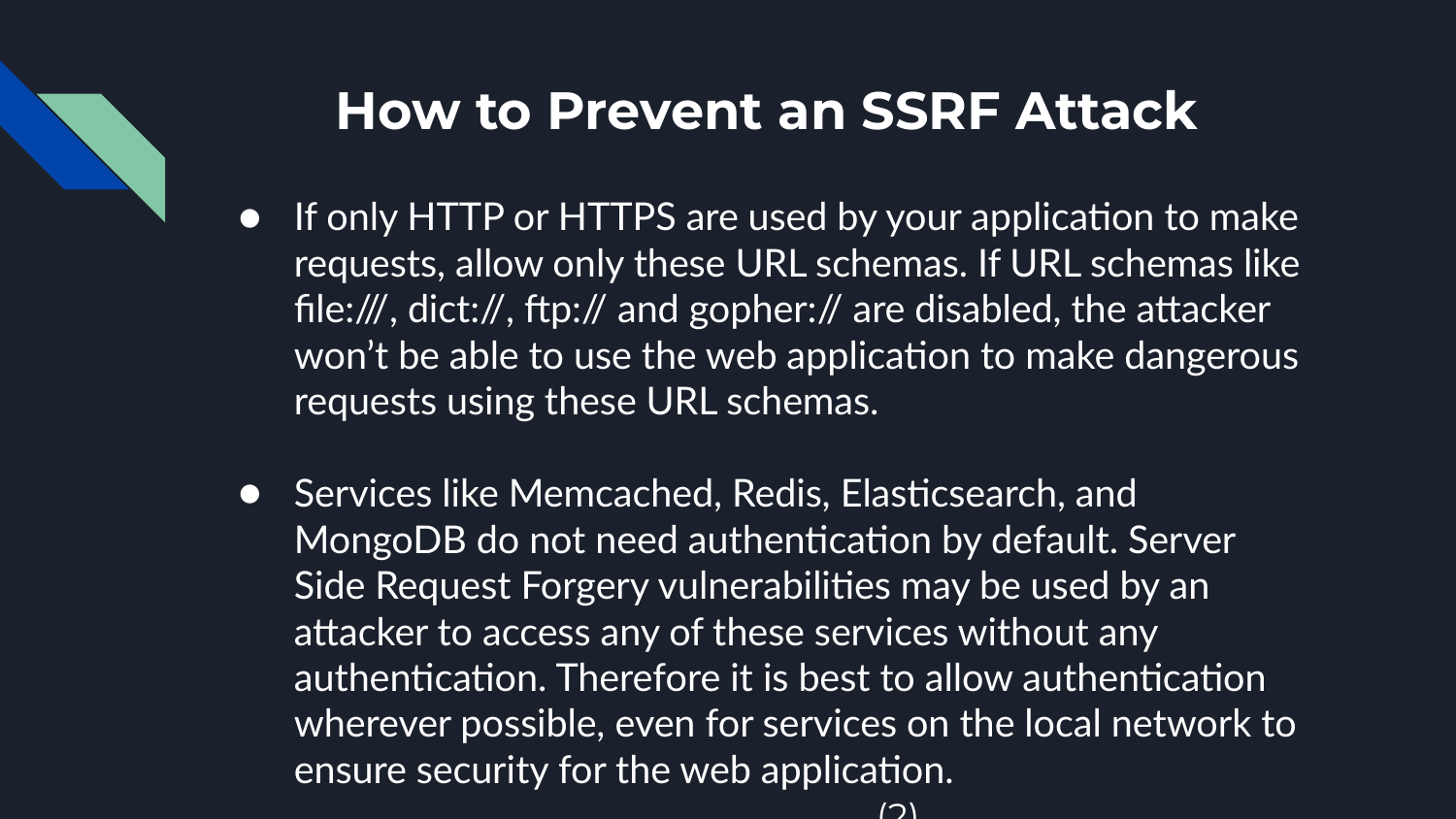

# How to Prevent an SSRF Attack
If only HTTP or HTTPS are used by your application to make requests, allow only these URL schemas. If URL schemas like file:///, dict://, ftp:// and gopher:// are disabled, the attacker won’t be able to use the web application to make dangerous requests using these URL schemas.

Services like Memcached, Redis, Elasticsearch, and MongoDB do not need authentication by default. Server Side Request Forgery vulnerabilities may be used by an attacker to access any of these services without any authentication. Therefore it is best to allow authentication wherever possible, even for services on the local network to ensure security for the web application.						(2)